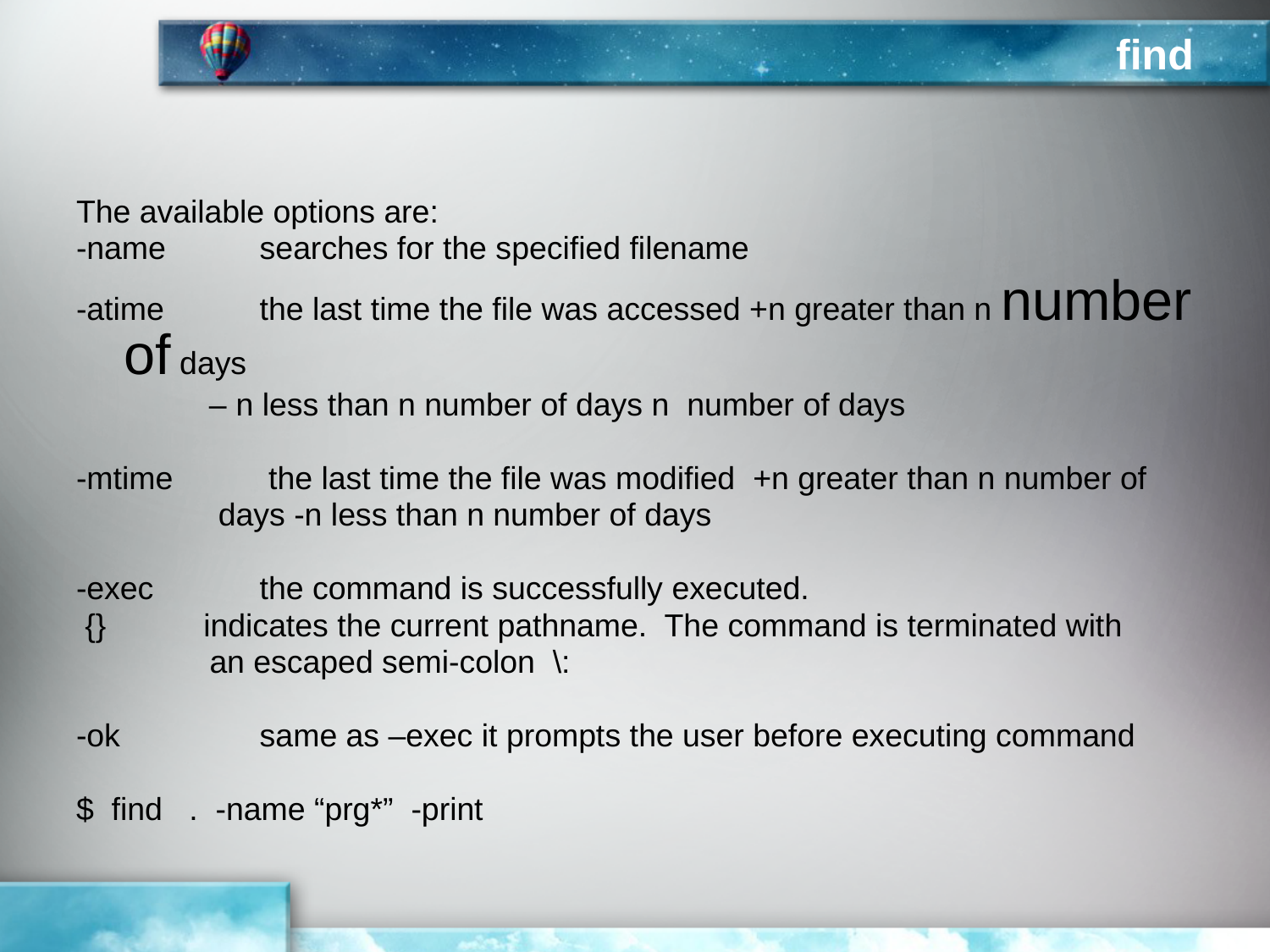

# find

The available options are:
-name	 searches for the specified filename
-atime	 the last time the file was accessed +n greater than n number of days
               – n less than n number of days n  number of days

-mtime	  the last time the file was modified  +n greater than n number of
                days -n less than n number of days

-exec	 the command is successfully executed.
 {}           indicates the current pathname.  The command is terminated with
               an escaped semi-colon  \:

-ok		 same as –exec it prompts the user before executing command

$  find   .  -name “prg*”  -print